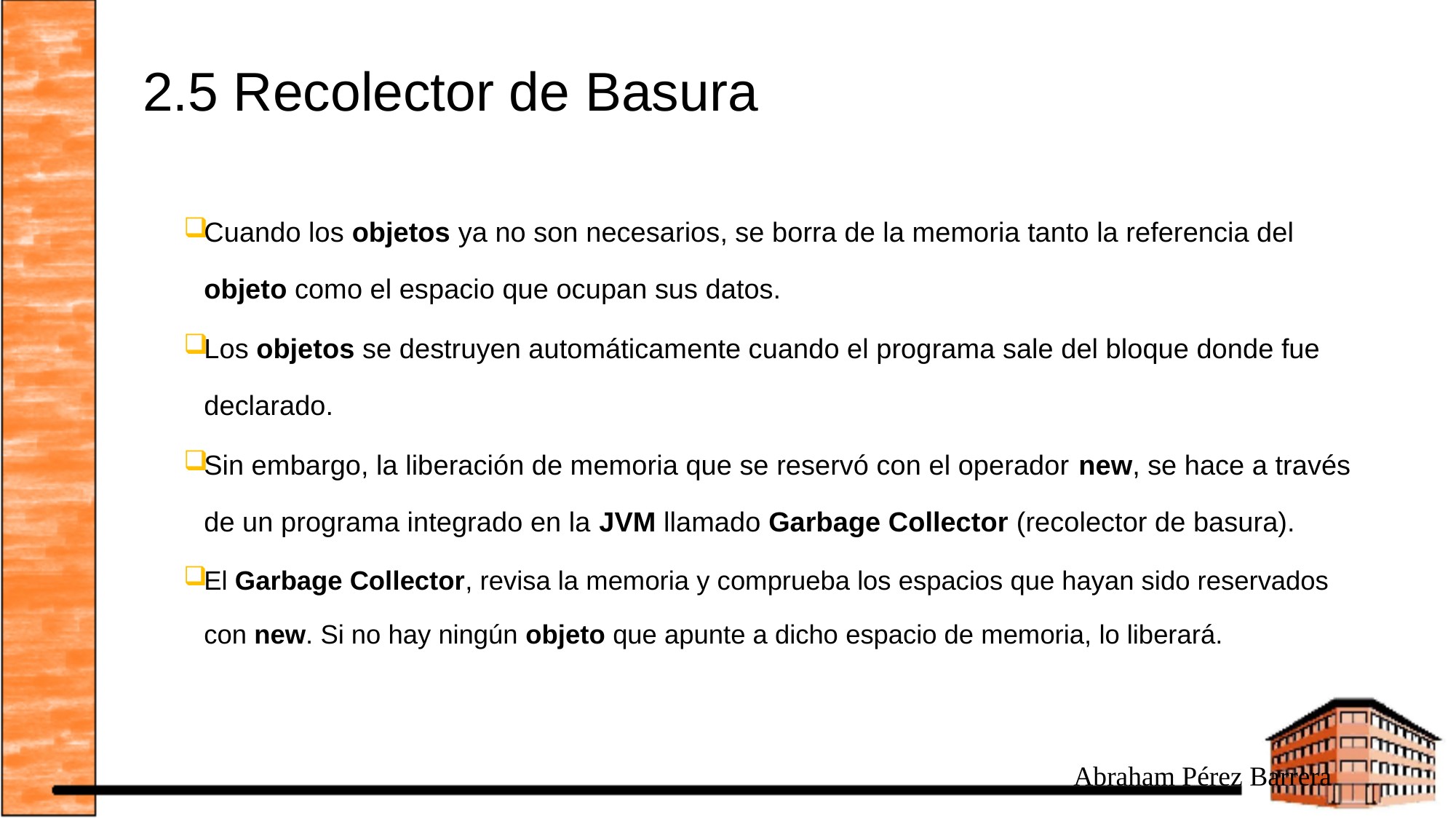

# 2.5 Recolector de Basura
Cuando los objetos ya no son necesarios, se borra de la memoria tanto la referencia del objeto como el espacio que ocupan sus datos.
Los objetos se destruyen automáticamente cuando el programa sale del bloque donde fue declarado.
Sin embargo, la liberación de memoria que se reservó con el operador new, se hace a través de un programa integrado en la JVM llamado Garbage Collector (recolector de basura).
El Garbage Collector, revisa la memoria y comprueba los espacios que hayan sido reservados con new. Si no hay ningún objeto que apunte a dicho espacio de memoria, lo liberará.